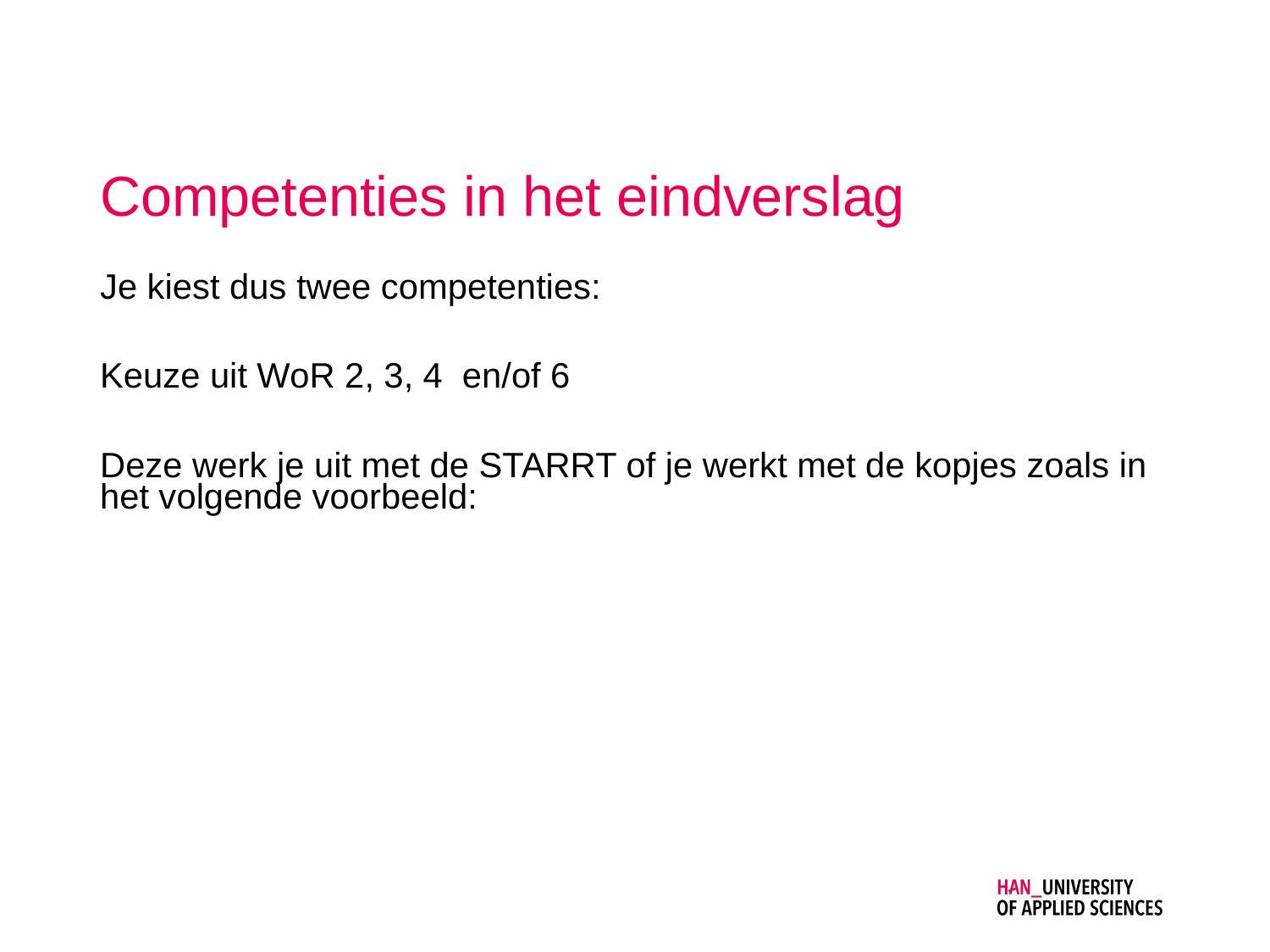

# Competenties in het eindverslag
Je kiest dus twee competenties:

Keuze uit WoR 2, 3, 4  en/of 6

Deze werk je uit met de STARRT of je werkt met de kopjes zoals in het volgende voorbeeld: